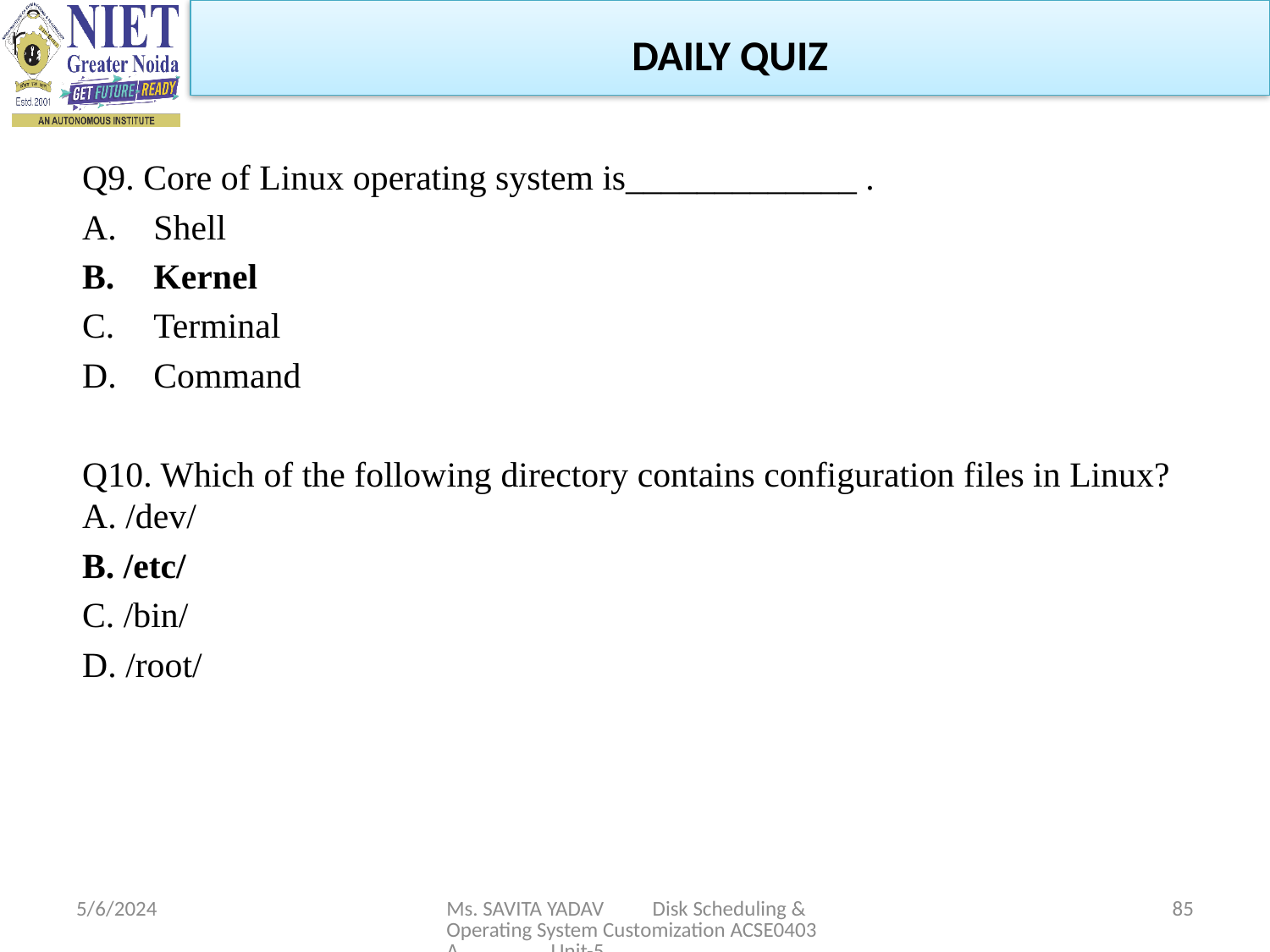

DAILY QUIZ

Q9. Core of Linux operating system is_____________ .
Shell
Kernel
Terminal
Command

Q10. Which of the following directory contains configuration files in Linux? A. /dev/
B. /etc/
C. /bin/
D. /root/
5/6/2024
Ms. SAVITA YADAV          Disk Scheduling & Operating System Customization ACSE0403A                   Unit-5
85